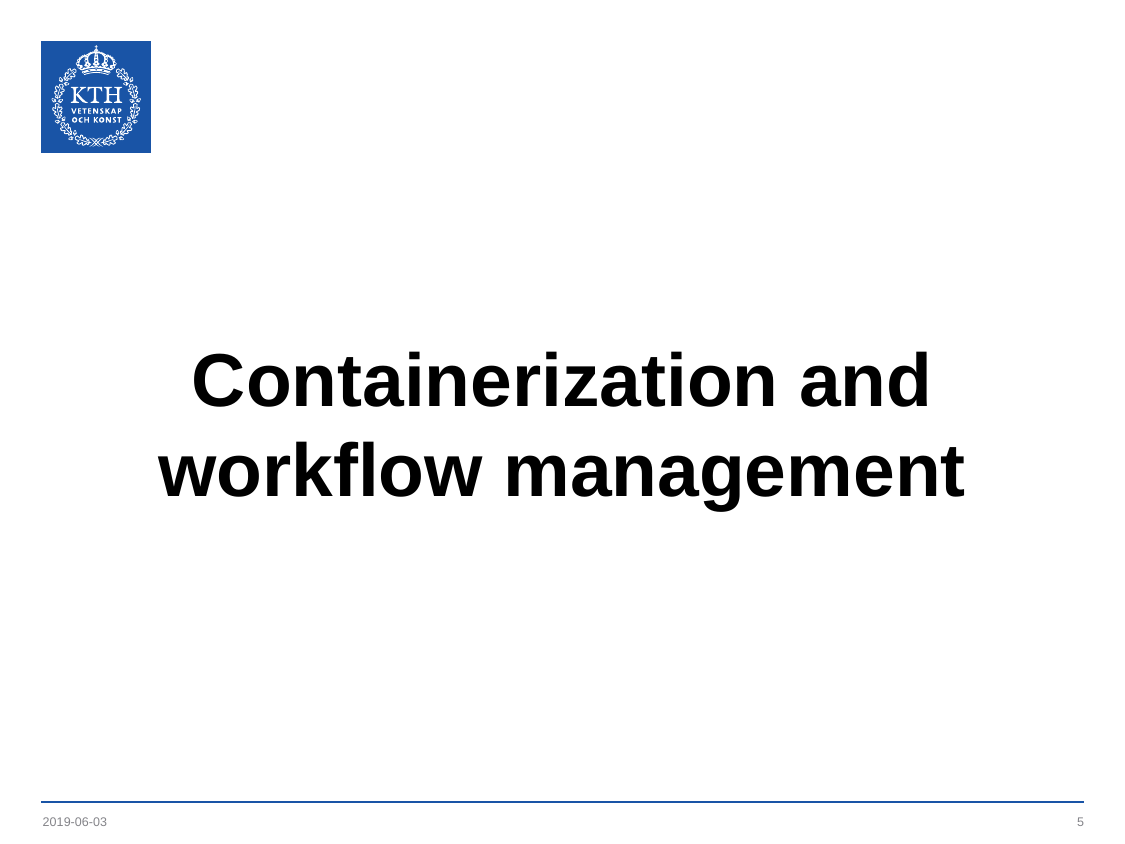

# Containerization and workflow management
2019-06-03
5